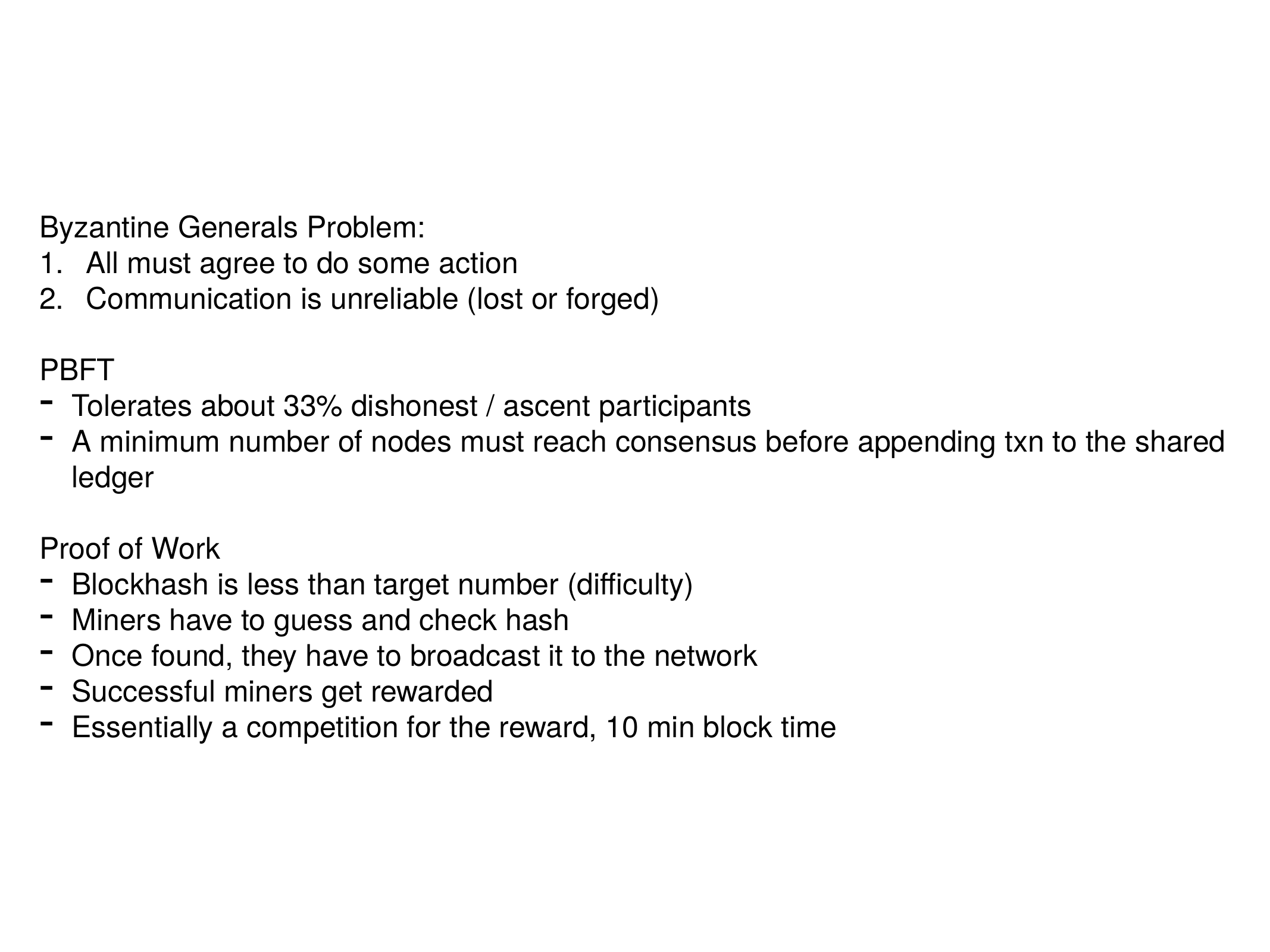

Byzantine Generals Problem:
All must agree to do some action
Communication is unreliable (lost or forged)

PBFT
Tolerates about 33% dishonest / ascent participants
A minimum number of nodes must reach consensus before appending txn to the shared ledger

Proof of Work
Blockhash is less than target number (difficulty)
Miners have to guess and check hash
Once found, they have to broadcast it to the network
Successful miners get rewarded
Essentially a competition for the reward, 10 min block time